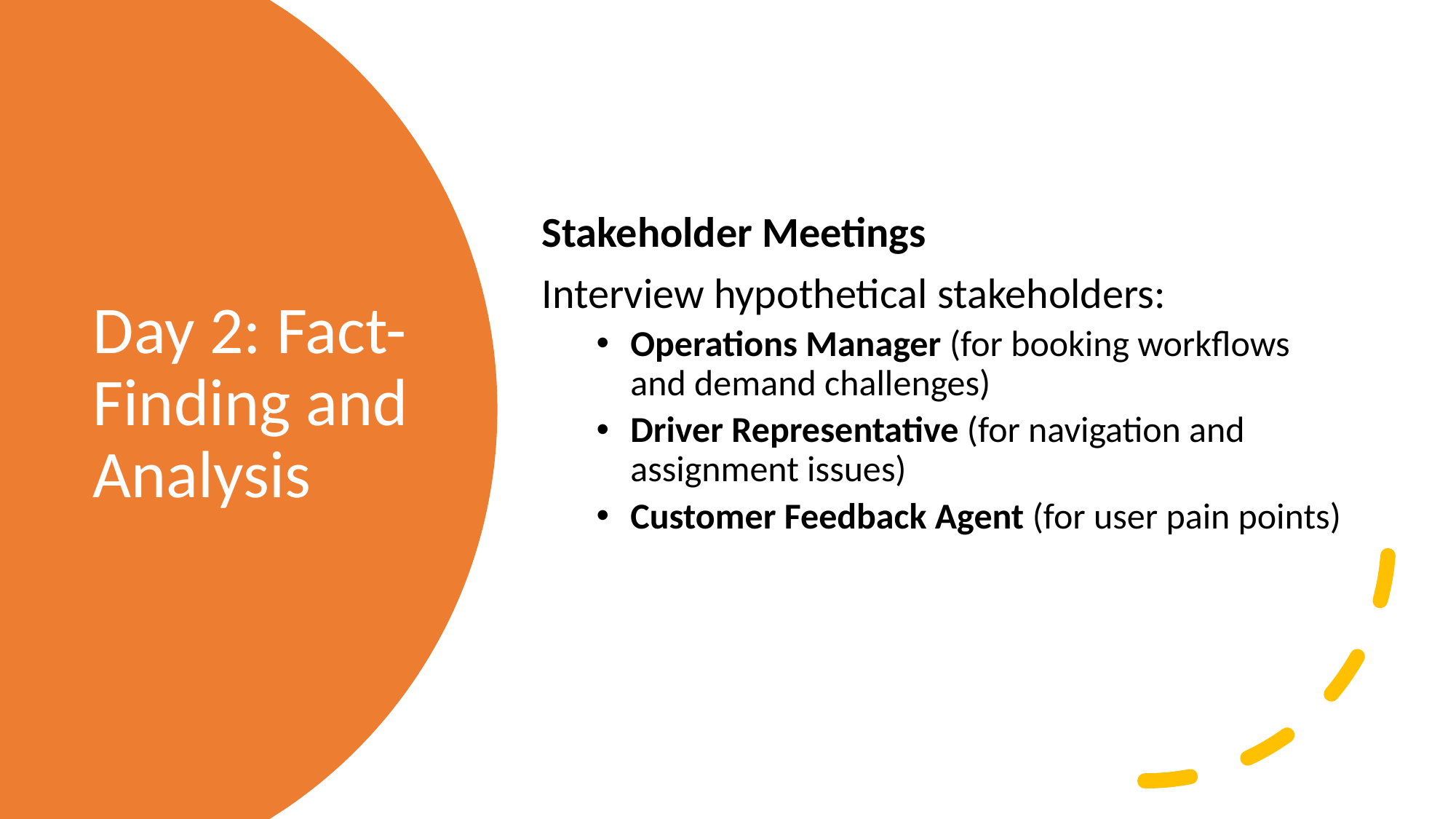

Stakeholder Meetings
Interview hypothetical stakeholders:
Operations Manager (for booking workflows and demand challenges)
Driver Representative (for navigation and assignment issues)
Customer Feedback Agent (for user pain points)

# Day 2: Fact-Finding and Analysis